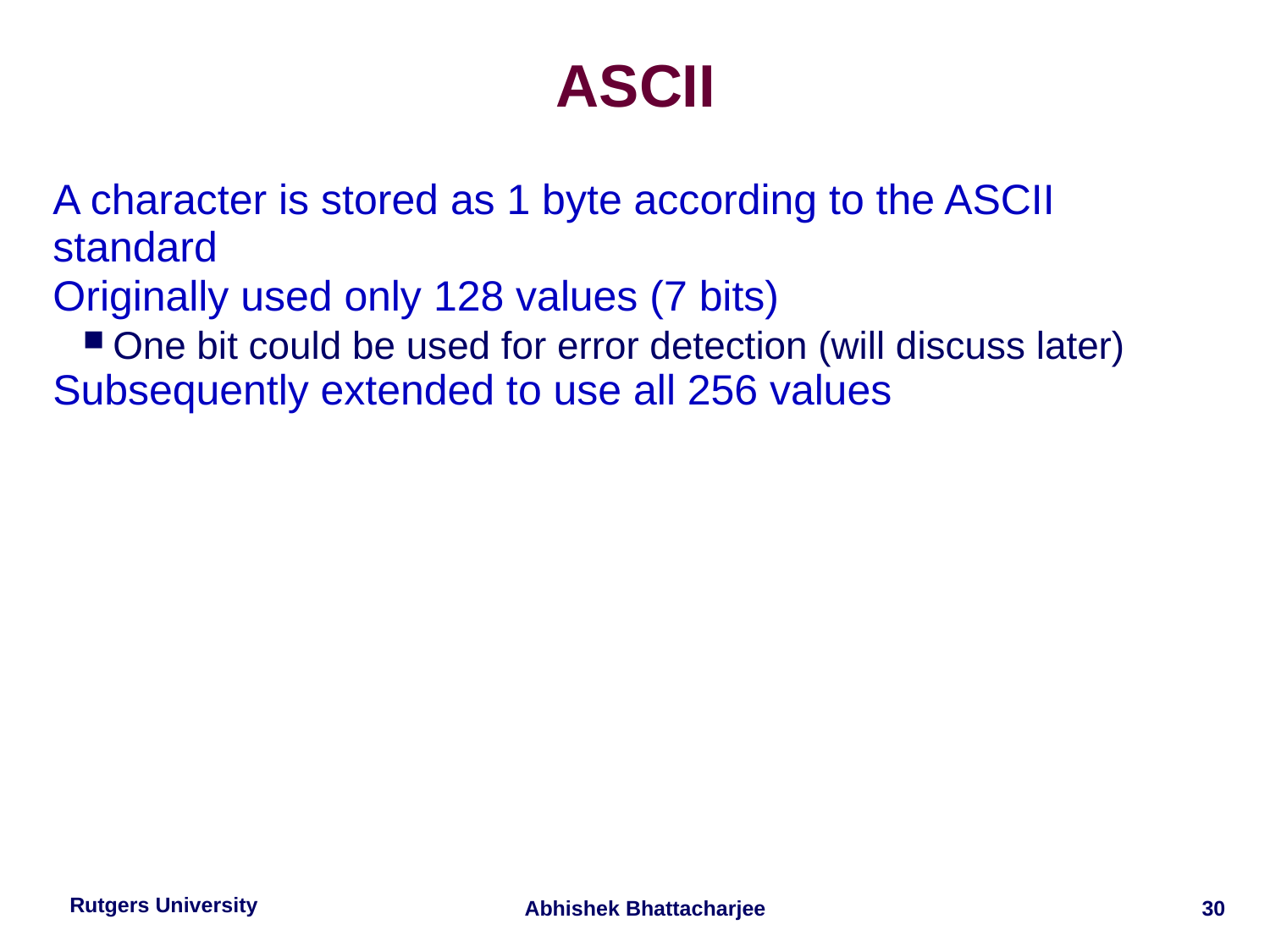

ASCII
A character is stored as 1 byte according to the ASCII standard
Originally used only 128 values (7 bits)
One bit could be used for error detection (will discuss later)
Subsequently extended to use all 256 values